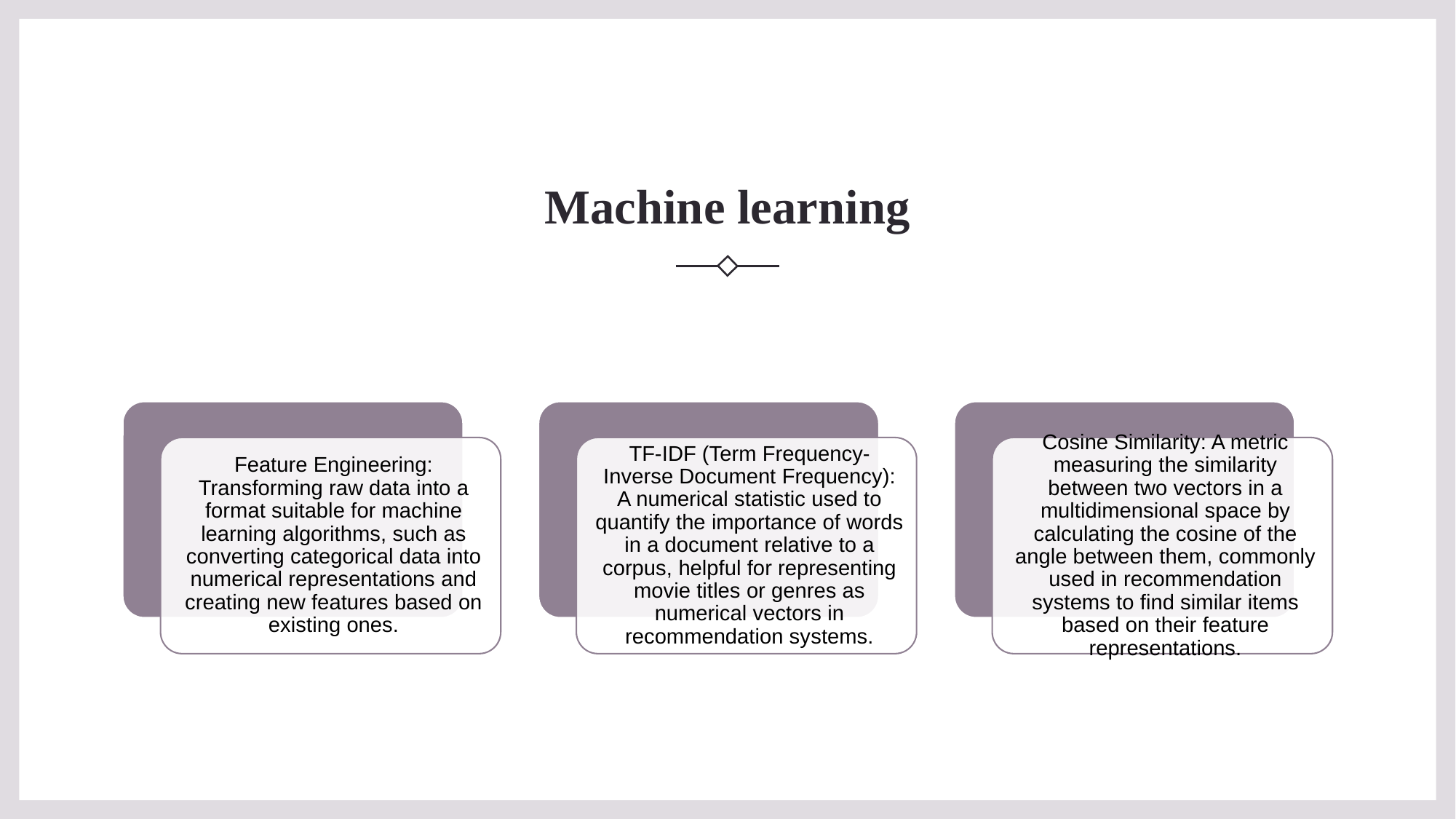

# Machine learning

Feature Engineering: Transforming raw data into a format suitable for machine learning algorithms, such as converting categorical data into numerical representations and creating new features based on existing ones.
TF-IDF (Term Frequency-Inverse Document Frequency): A numerical statistic used to quantify the importance of words in a document relative to a corpus, helpful for representing movie titles or genres as numerical vectors in recommendation systems.
Cosine Similarity: A metric measuring the similarity between two vectors in a multidimensional space by calculating the cosine of the angle between them, commonly used in recommendation systems to find similar items based on their feature representations.